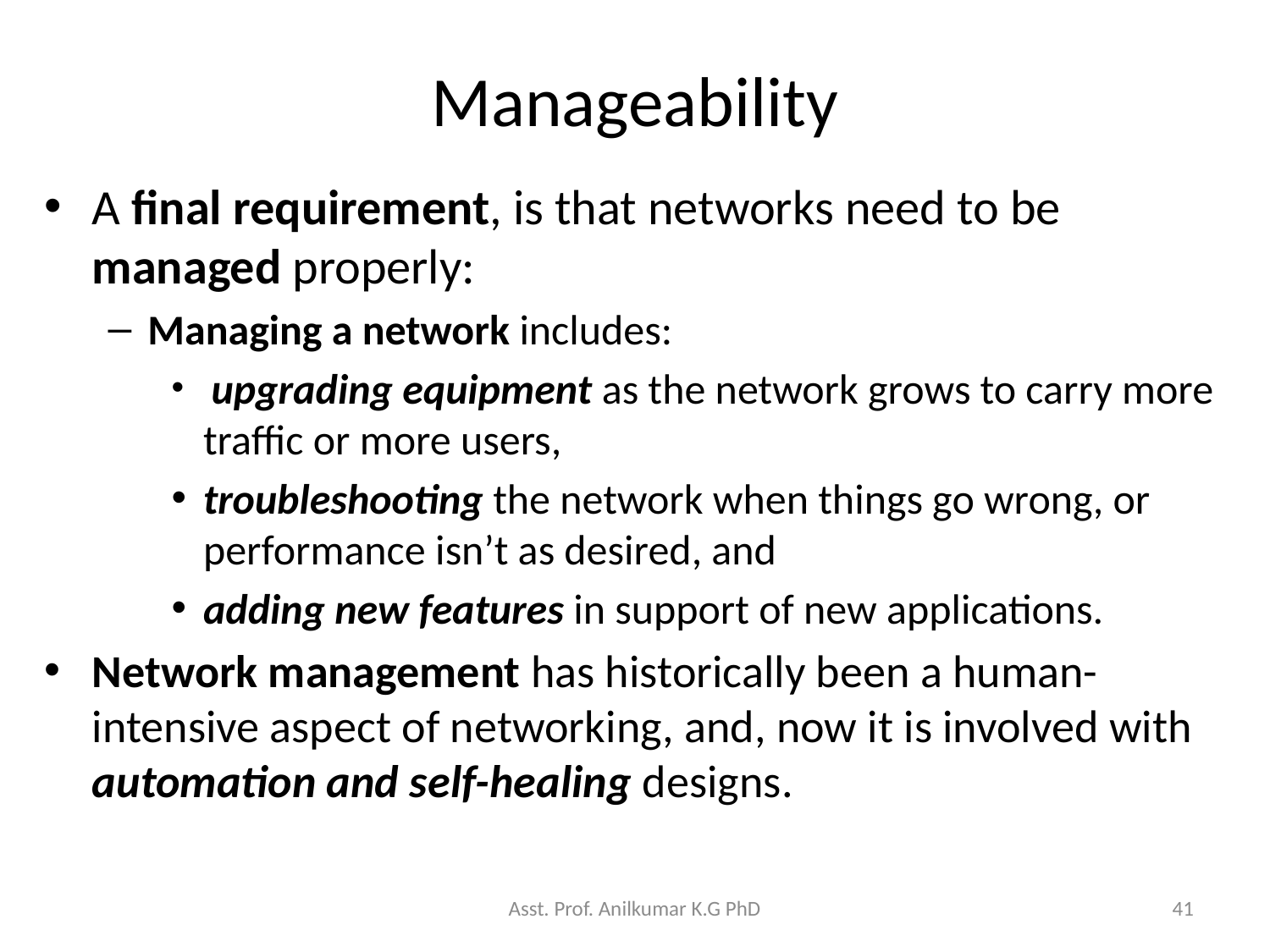

# Manageability
A final requirement, is that networks need to be managed properly:
Managing a network includes:
 upgrading equipment as the network grows to carry more traffic or more users,
troubleshooting the network when things go wrong, or performance isn’t as desired, and
adding new features in support of new applications.
Network management has historically been a human-intensive aspect of networking, and, now it is involved with automation and self-healing designs.
Asst. Prof. Anilkumar K.G PhD
41